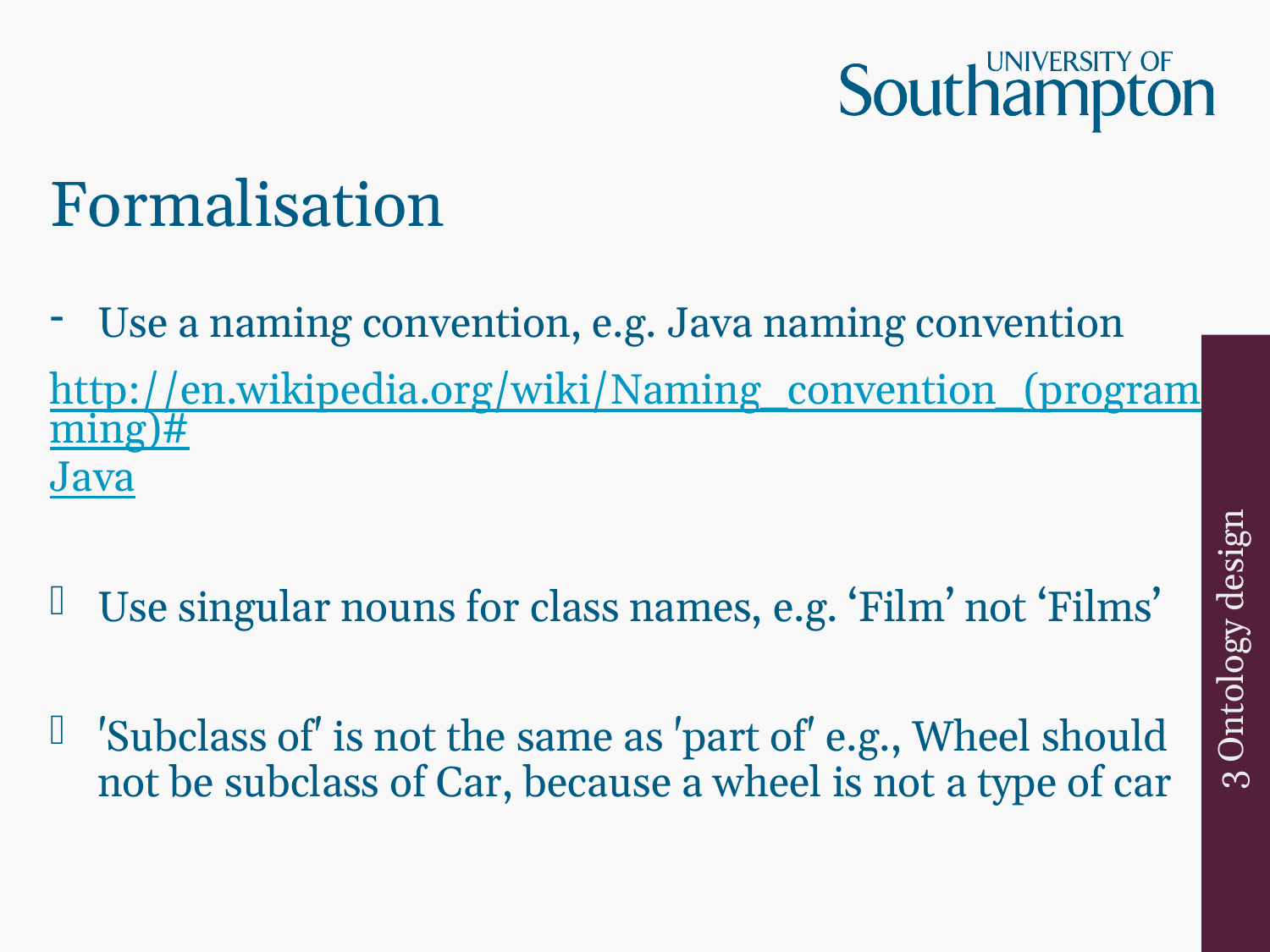

# Formalisation
Use a naming convention, e.g. Java naming convention
http://en.wikipedia.org/wiki/Naming_convention_(programming)#Java

Use singular nouns for class names, e.g. ‘Film’ not ‘Films’

'Subclass of' is not the same as 'part of' e.g., Wheel should not be subclass of Car, because a wheel is not a type of car
3 Ontology design